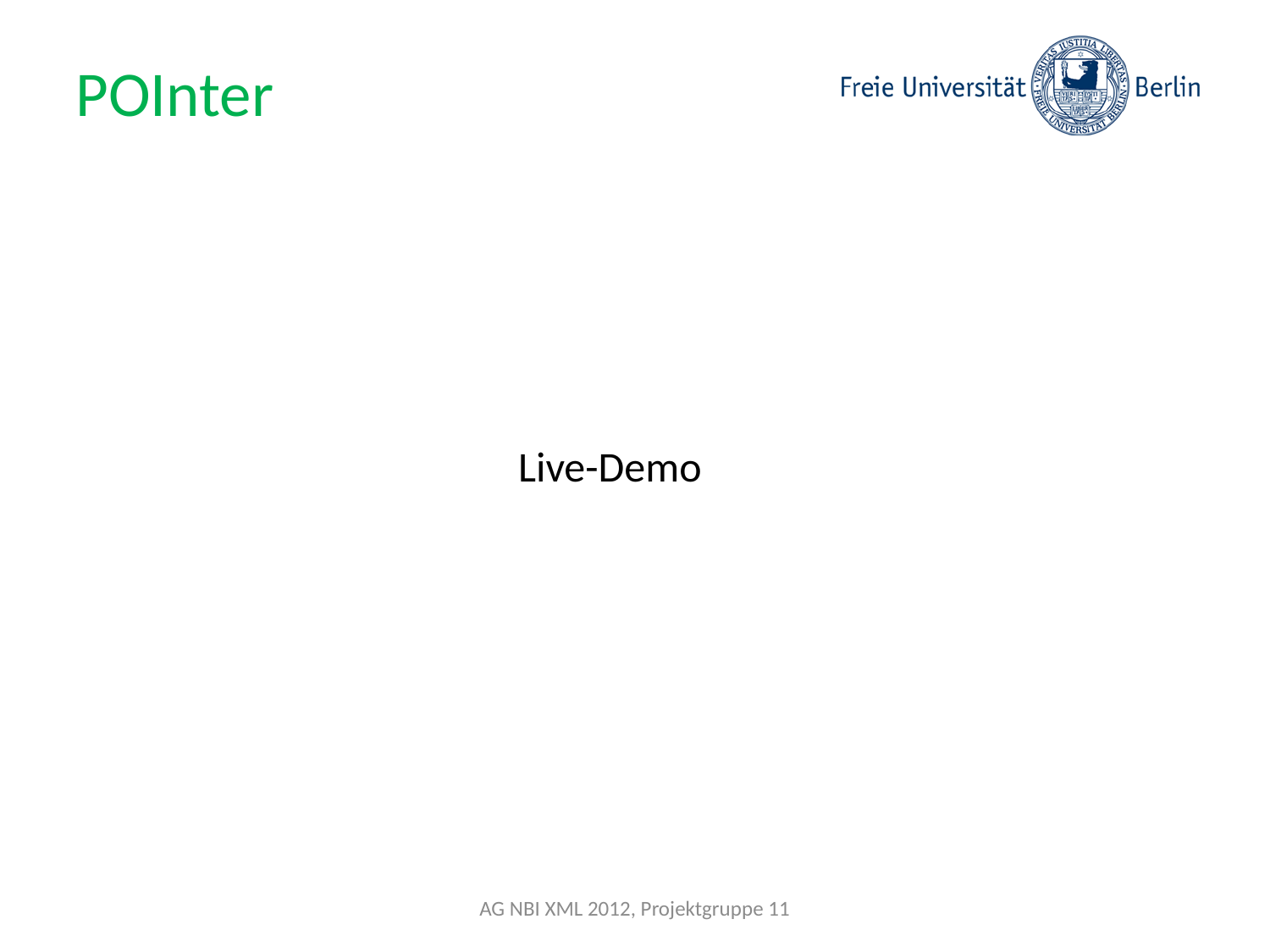

# POInter
Live-Demo
AG NBI XML 2012, Projektgruppe 11